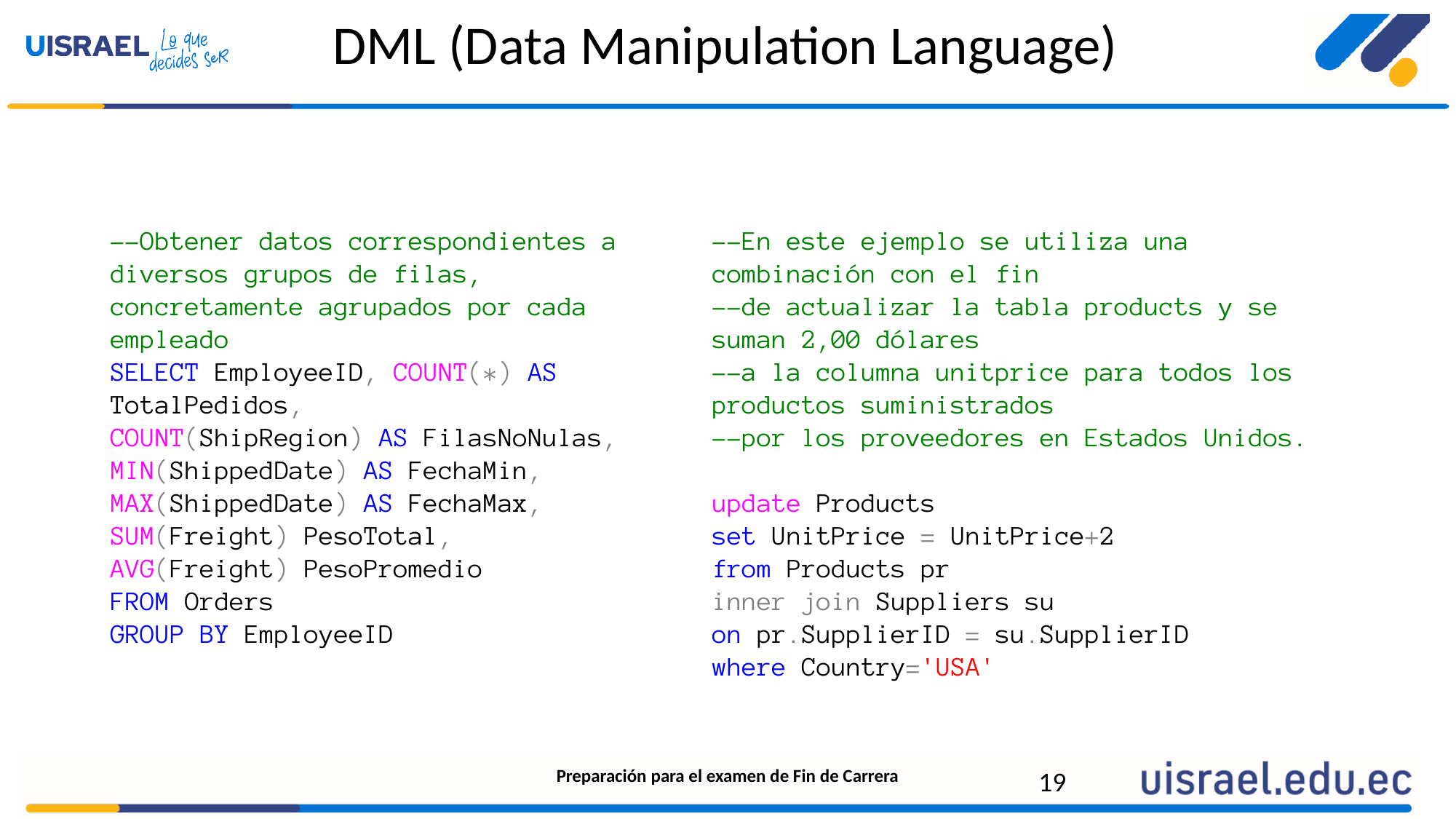

# DML (Data Manipulation Language)

--Obtener datos correspondientes a diversos grupos de filas, concretamente agrupados por cada empleado
SELECT EmployeeID, COUNT(*) AS TotalPedidos,
COUNT(ShipRegion) AS FilasNoNulas,
MIN(ShippedDate) AS FechaMin,
MAX(ShippedDate) AS FechaMax,
SUM(Freight) PesoTotal,
AVG(Freight) PesoPromedio
FROM Orders
GROUP BY EmployeeID
--En este ejemplo se utiliza una combinación con el fin
--de actualizar la tabla products y se suman 2,00 dólares
--a la columna unitprice para todos los productos suministrados
--por los proveedores en Estados Unidos.

update Products
set UnitPrice = UnitPrice+2
from Products pr
inner join Suppliers su
on pr.SupplierID = su.SupplierID
where Country='USA'
Preparación para el examen de Fin de Carrera
19